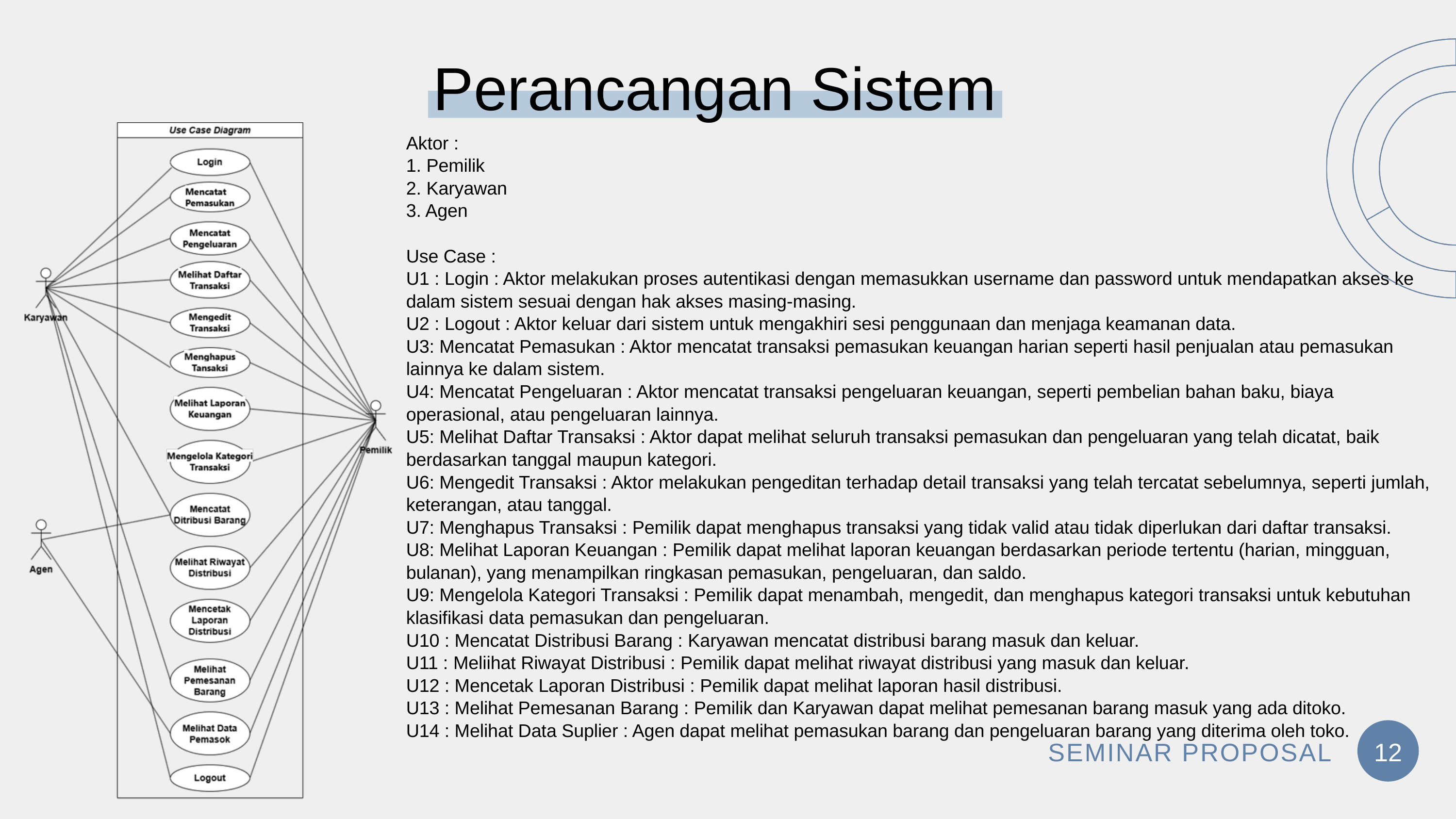

Perancangan Sistem

Aktor :
1. Pemilik
2. Karyawan
3. Agen

Use Case :
U1 : Login : Aktor melakukan proses autentikasi dengan memasukkan username dan password untuk mendapatkan akses ke dalam sistem sesuai dengan hak akses masing-masing.
U2 : Logout : Aktor keluar dari sistem untuk mengakhiri sesi penggunaan dan menjaga keamanan data.
U3: Mencatat Pemasukan : Aktor mencatat transaksi pemasukan keuangan harian seperti hasil penjualan atau pemasukan lainnya ke dalam sistem.
U4: Mencatat Pengeluaran : Aktor mencatat transaksi pengeluaran keuangan, seperti pembelian bahan baku, biaya operasional, atau pengeluaran lainnya.
U5: Melihat Daftar Transaksi : Aktor dapat melihat seluruh transaksi pemasukan dan pengeluaran yang telah dicatat, baik berdasarkan tanggal maupun kategori.
U6: Mengedit Transaksi : Aktor melakukan pengeditan terhadap detail transaksi yang telah tercatat sebelumnya, seperti jumlah, keterangan, atau tanggal.
U7: Menghapus Transaksi : Pemilik dapat menghapus transaksi yang tidak valid atau tidak diperlukan dari daftar transaksi.
U8: Melihat Laporan Keuangan : Pemilik dapat melihat laporan keuangan berdasarkan periode tertentu (harian, mingguan, bulanan), yang menampilkan ringkasan pemasukan, pengeluaran, dan saldo.
U9: Mengelola Kategori Transaksi : Pemilik dapat menambah, mengedit, dan menghapus kategori transaksi untuk kebutuhan klasifikasi data pemasukan dan pengeluaran.
U10 : Mencatat Distribusi Barang : Karyawan mencatat distribusi barang masuk dan keluar.
U11 : Meliihat Riwayat Distribusi : Pemilik dapat melihat riwayat distribusi yang masuk dan keluar.
U12 : Mencetak Laporan Distribusi : Pemilik dapat melihat laporan hasil distribusi.
U13 : Melihat Pemesanan Barang : Pemilik dan Karyawan dapat melihat pemesanan barang masuk yang ada ditoko.
U14 : Melihat Data Suplier : Agen dapat melihat pemasukan barang dan pengeluaran barang yang diterima oleh toko.

SEMINAR PROPOSAL
12